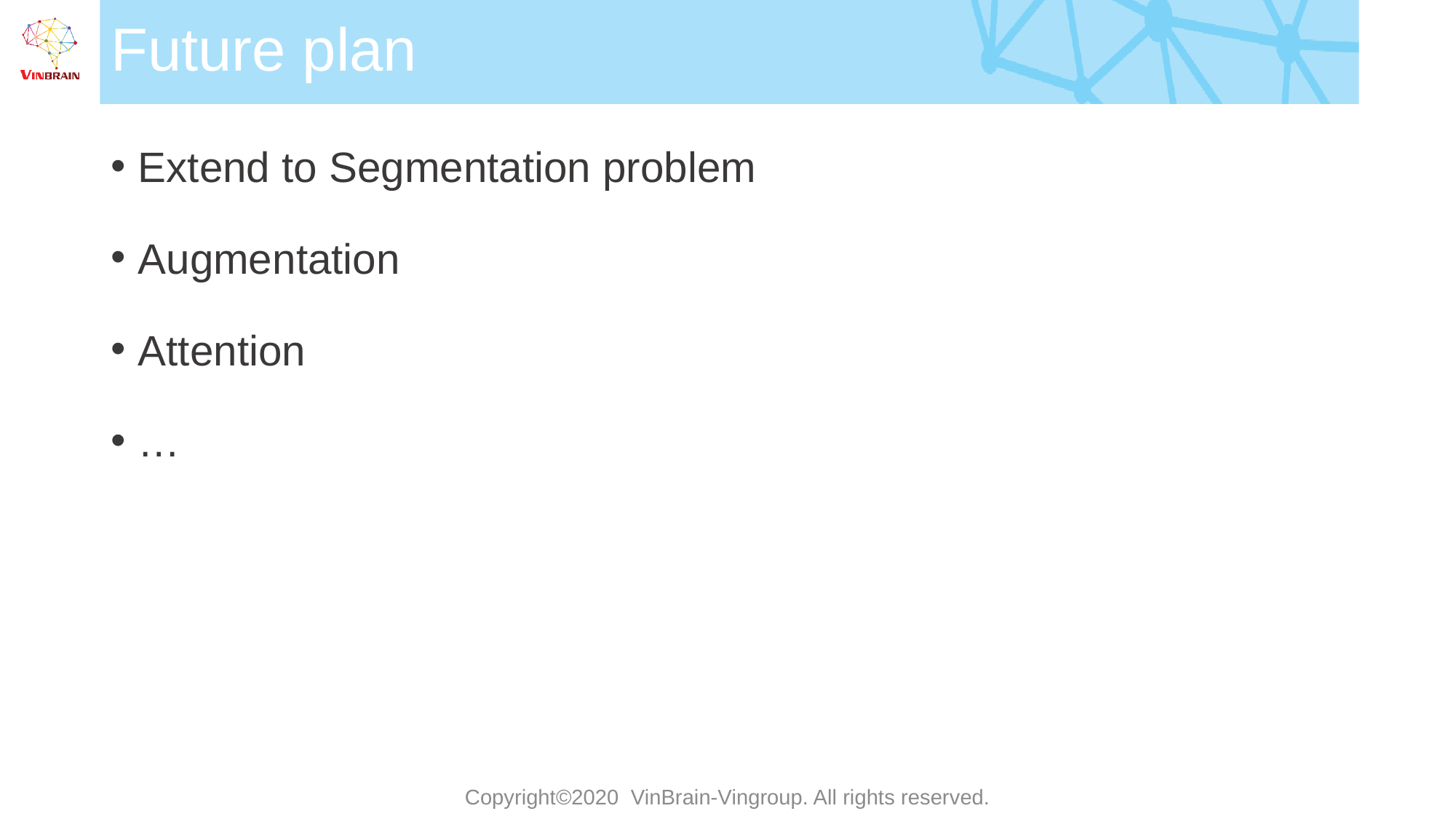

# Future plan
Extend to Segmentation problem
Augmentation
Attention
…

Copyright©2020  VinBrain-Vingroup. All rights reserved.